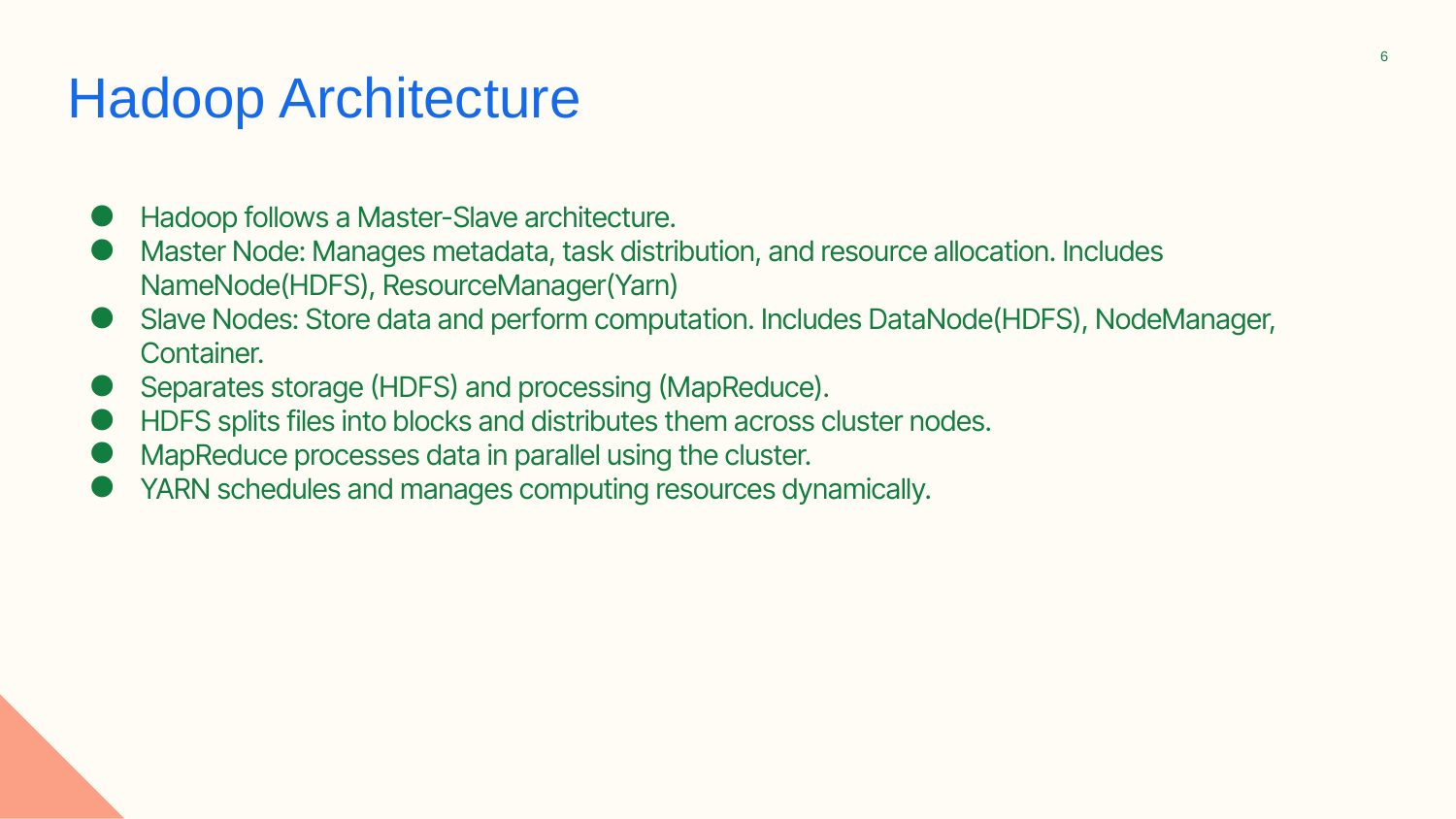

6
# Hadoop Architecture
Hadoop follows a Master-Slave architecture.
Master Node: Manages metadata, task distribution, and resource allocation. Includes NameNode(HDFS), ResourceManager(Yarn)
Slave Nodes: Store data and perform computation. Includes DataNode(HDFS), NodeManager, Container.
Separates storage (HDFS) and processing (MapReduce).
HDFS splits files into blocks and distributes them across cluster nodes.
MapReduce processes data in parallel using the cluster.
YARN schedules and manages computing resources dynamically.